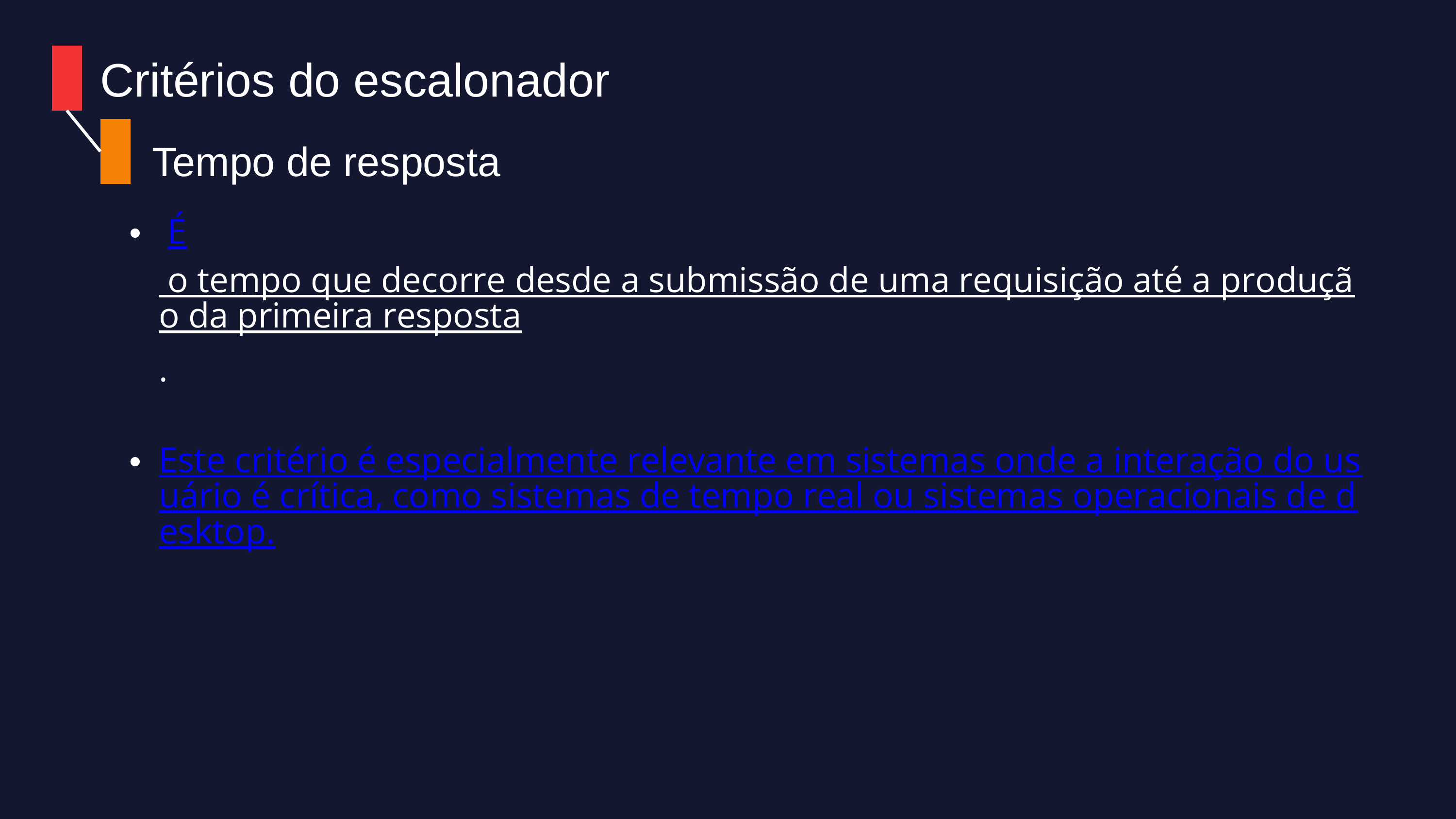

Critérios do escalonador

Tempo de resposta
 É o tempo que decorre desde a submissão de uma requisição até a produção da primeira resposta.

Este critério é especialmente relevante em sistemas onde a interação do usuário é crítica, como sistemas de tempo real ou sistemas operacionais de desktop.